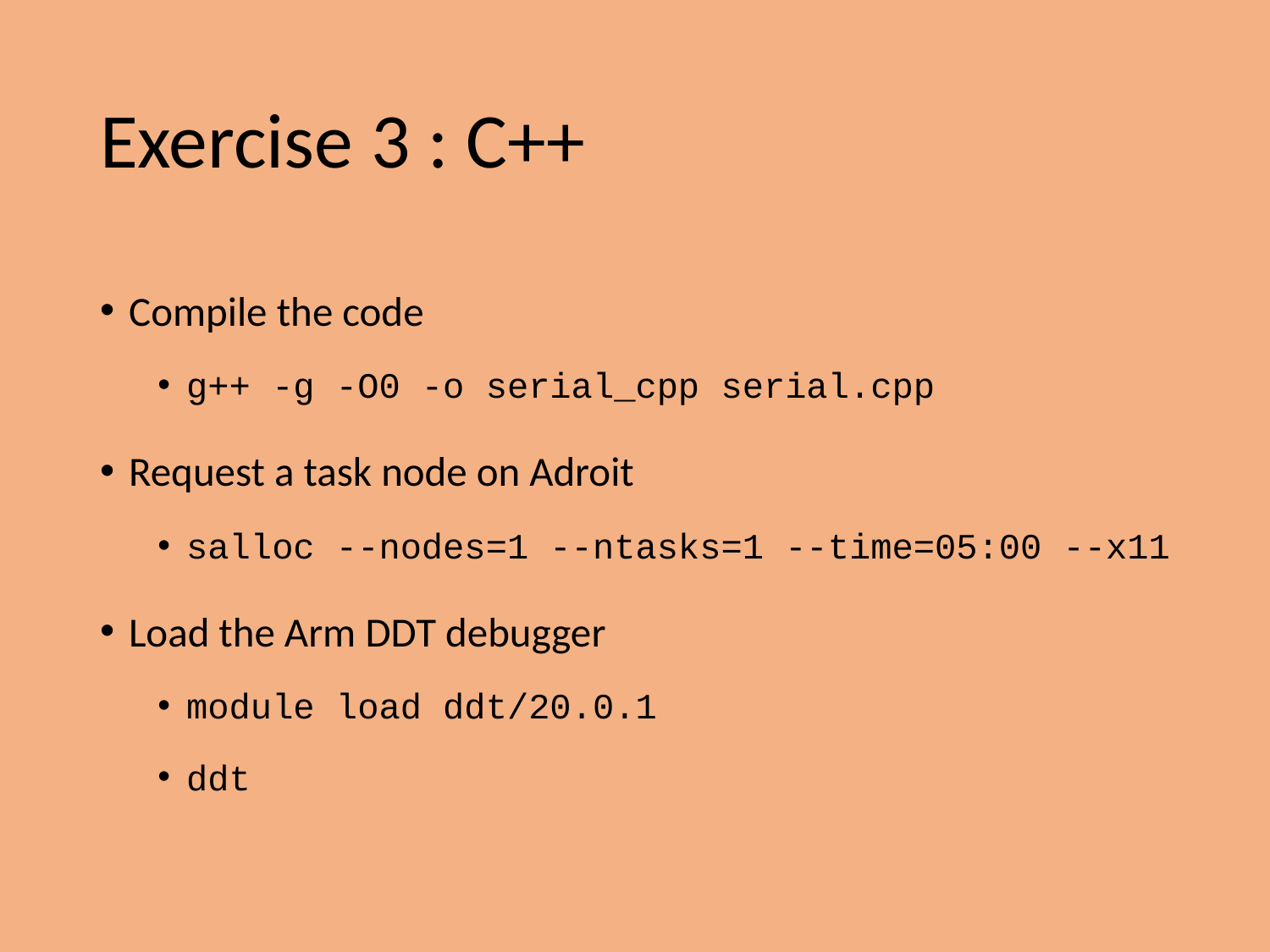

# Exercise 3 : C++
Compile the code
g++ -g -O0 -o serial_cpp serial.cpp
Request a task node on Adroit
salloc --nodes=1 --ntasks=1 --time=05:00 --x11
Load the Arm DDT debugger
module load ddt/20.0.1
ddt